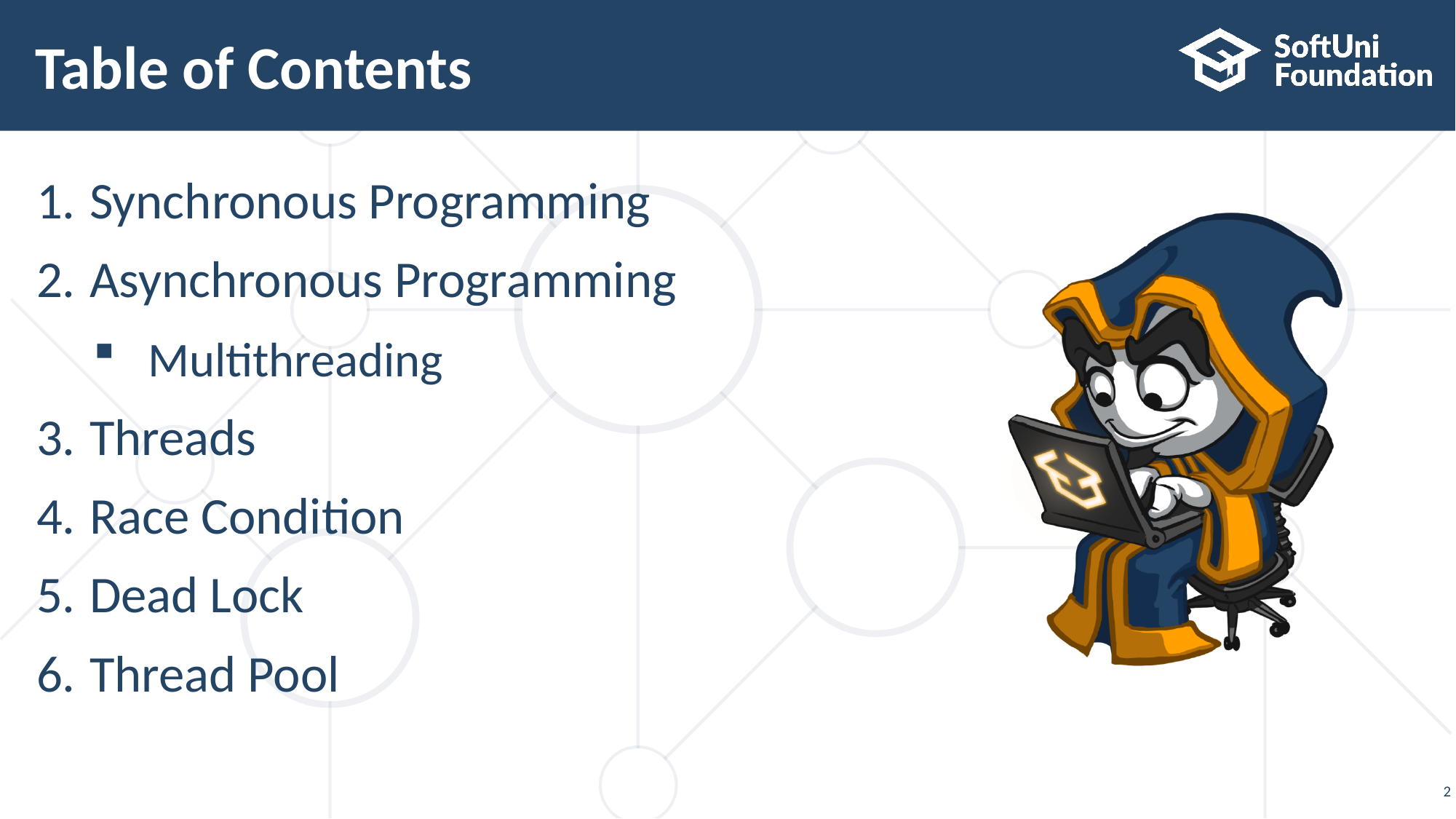

# Table of Contents
Synchronous Programming
Asynchronous Programming
Multithreading
Threads
Race Condition
Dead Lock
Thread Pool

2